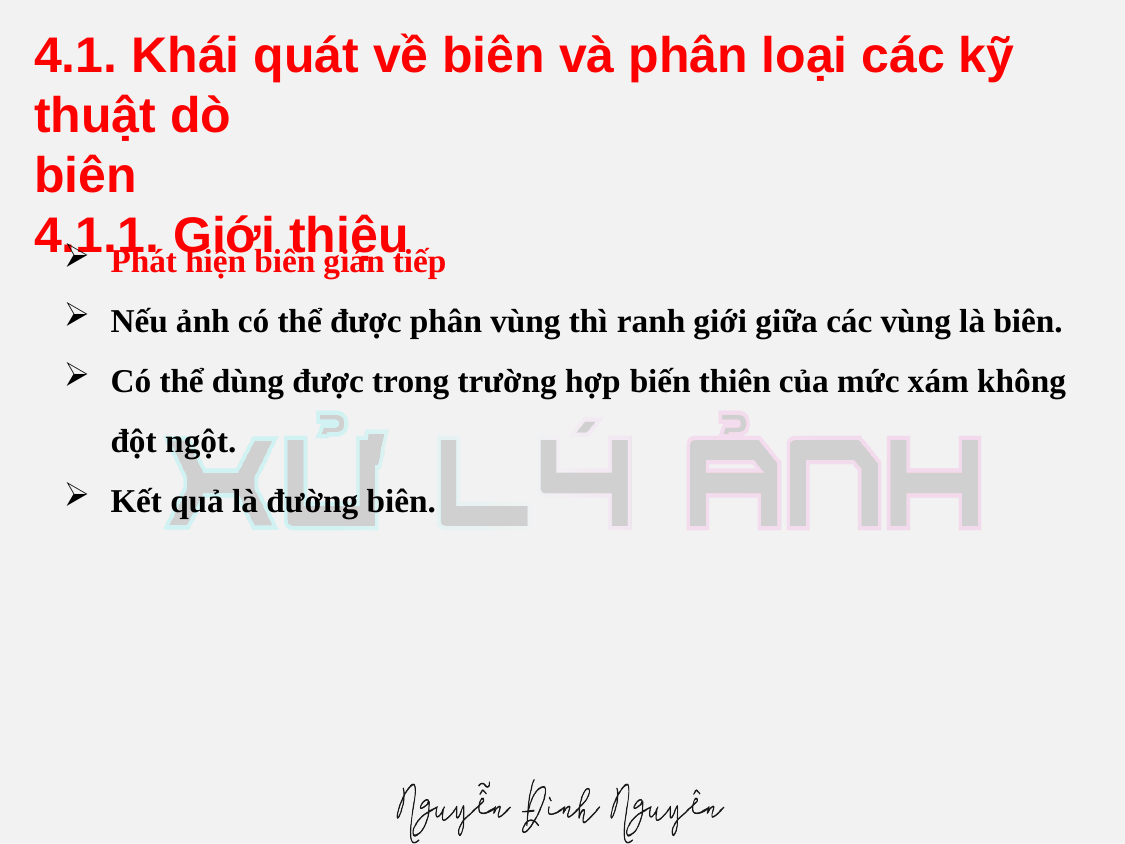

# 4.1. Khái quát về biên và phân loại các kỹ thuật dò biên 4.1.1. Giới thiệu
Phát hiện biên gián tiếp
Nếu ảnh có thể được phân vùng thì ranh giới giữa các vùng là biên.
Có thể dùng được trong trường hợp biến thiên của mức xám không đột ngột.
Kết quả là đường biên.